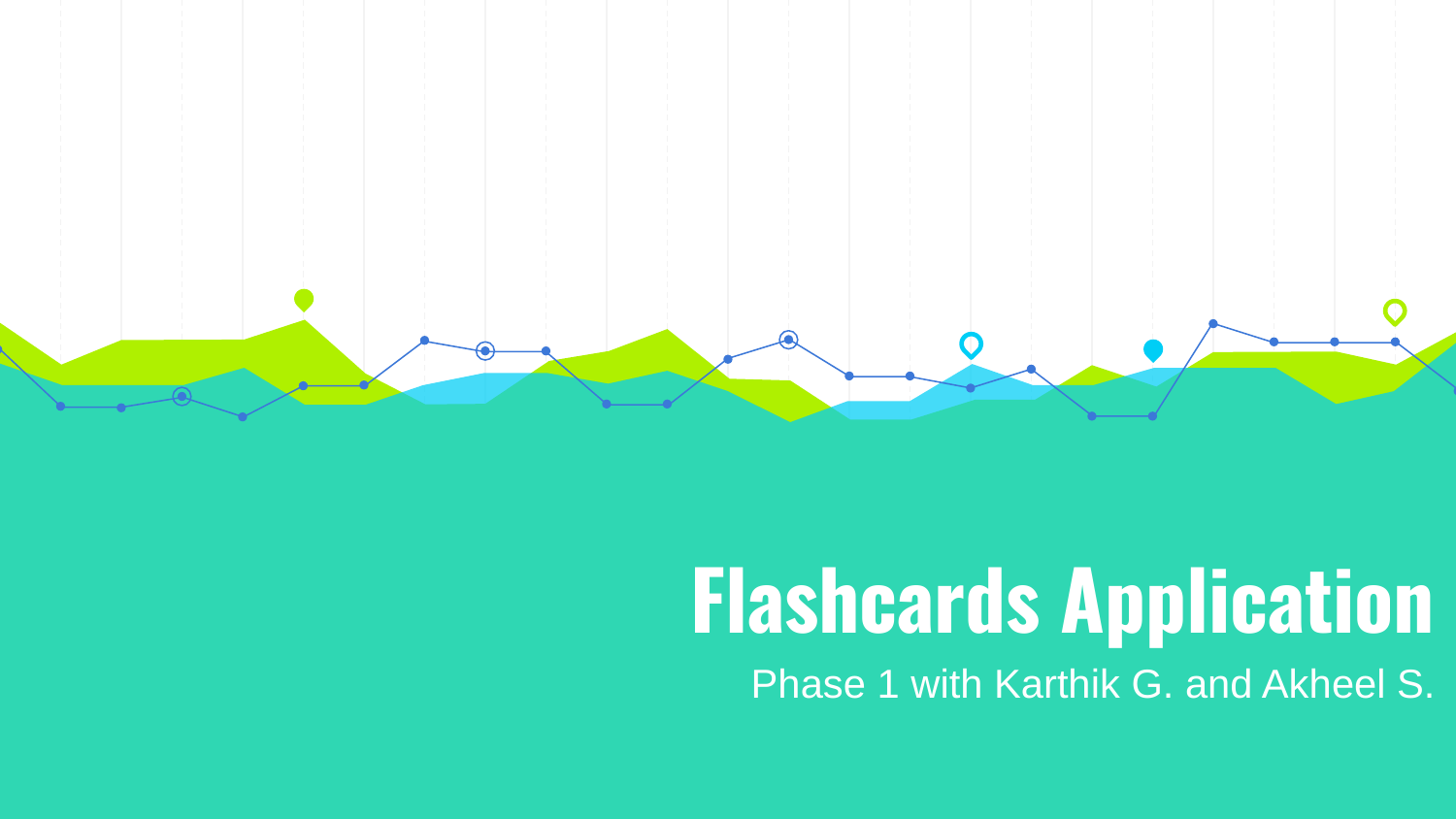

# Flashcards Application
Phase 1 with Karthik G. and Akheel S.